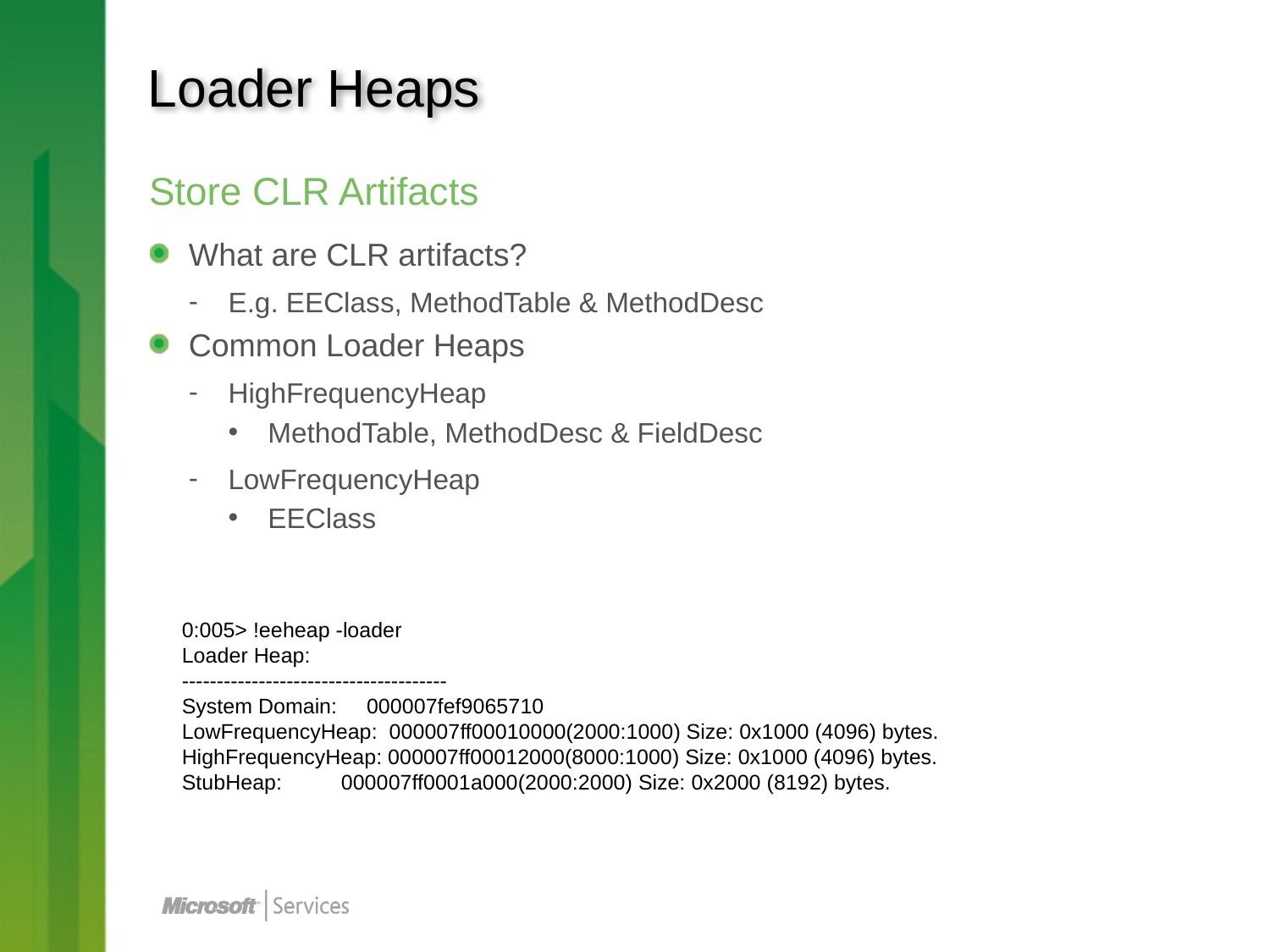

# Loader Heaps
Store CLR Artifacts
What are CLR artifacts?
E.g. EEClass, MethodTable & MethodDesc
Common Loader Heaps
HighFrequencyHeap
MethodTable, MethodDesc & FieldDesc
LowFrequencyHeap
EEClass
0:005> !eeheap -loader
Loader Heap:
--------------------------------------
System Domain:     000007fef9065710
LowFrequencyHeap:  000007ff00010000(2000:1000) Size: 0x1000 (4096) bytes.
HighFrequencyHeap: 000007ff00012000(8000:1000) Size: 0x1000 (4096) bytes.
StubHeap:          000007ff0001a000(2000:2000) Size: 0x2000 (8192) bytes.